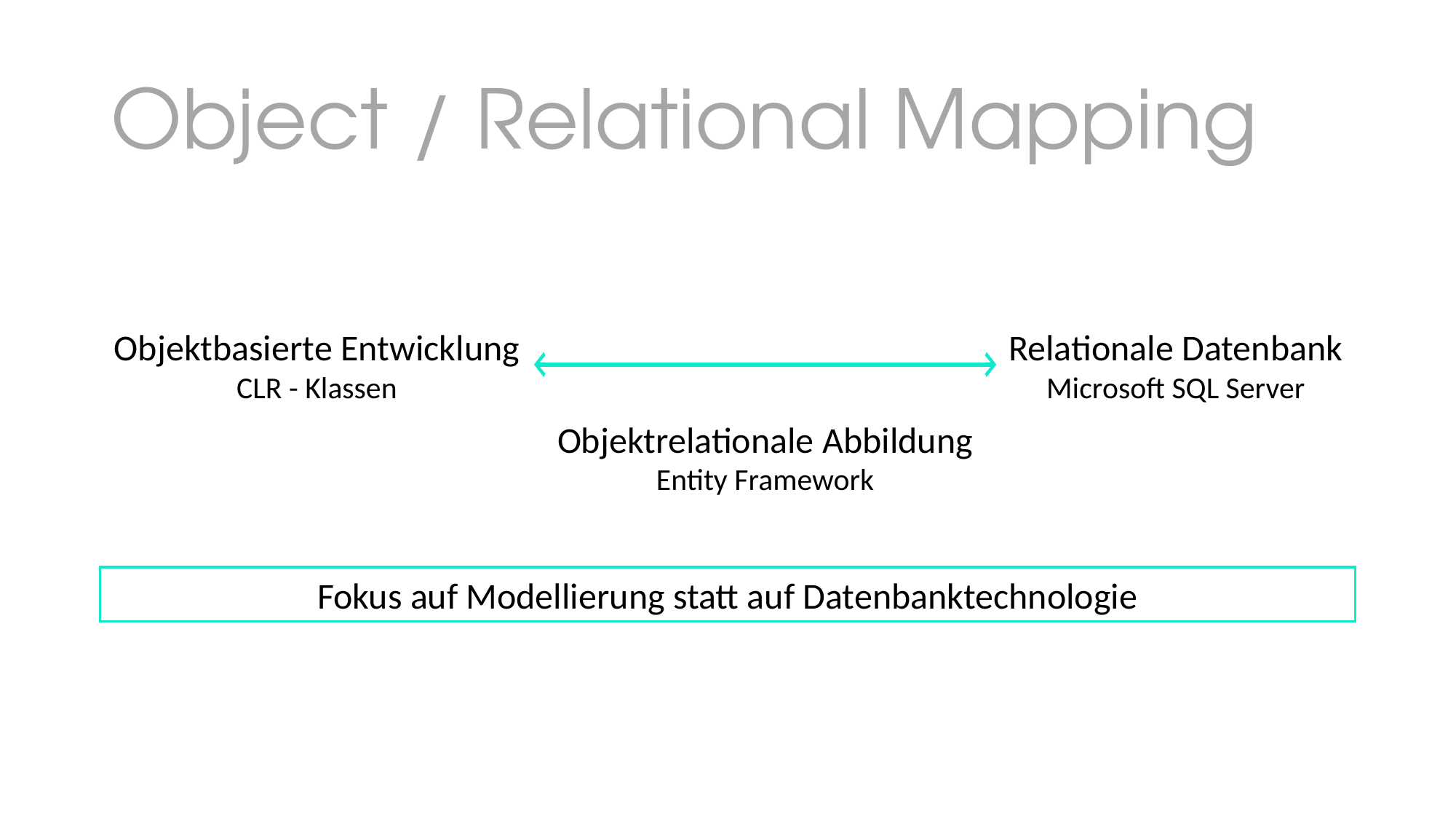

# Object / Relational Mapping
Objektbasierte Entwicklung
CLR - Klassen
Relationale Datenbank
Microsoft SQL Server
Objektrelationale Abbildung
Entity Framework
Fokus auf Modellierung statt auf Datenbanktechnologie